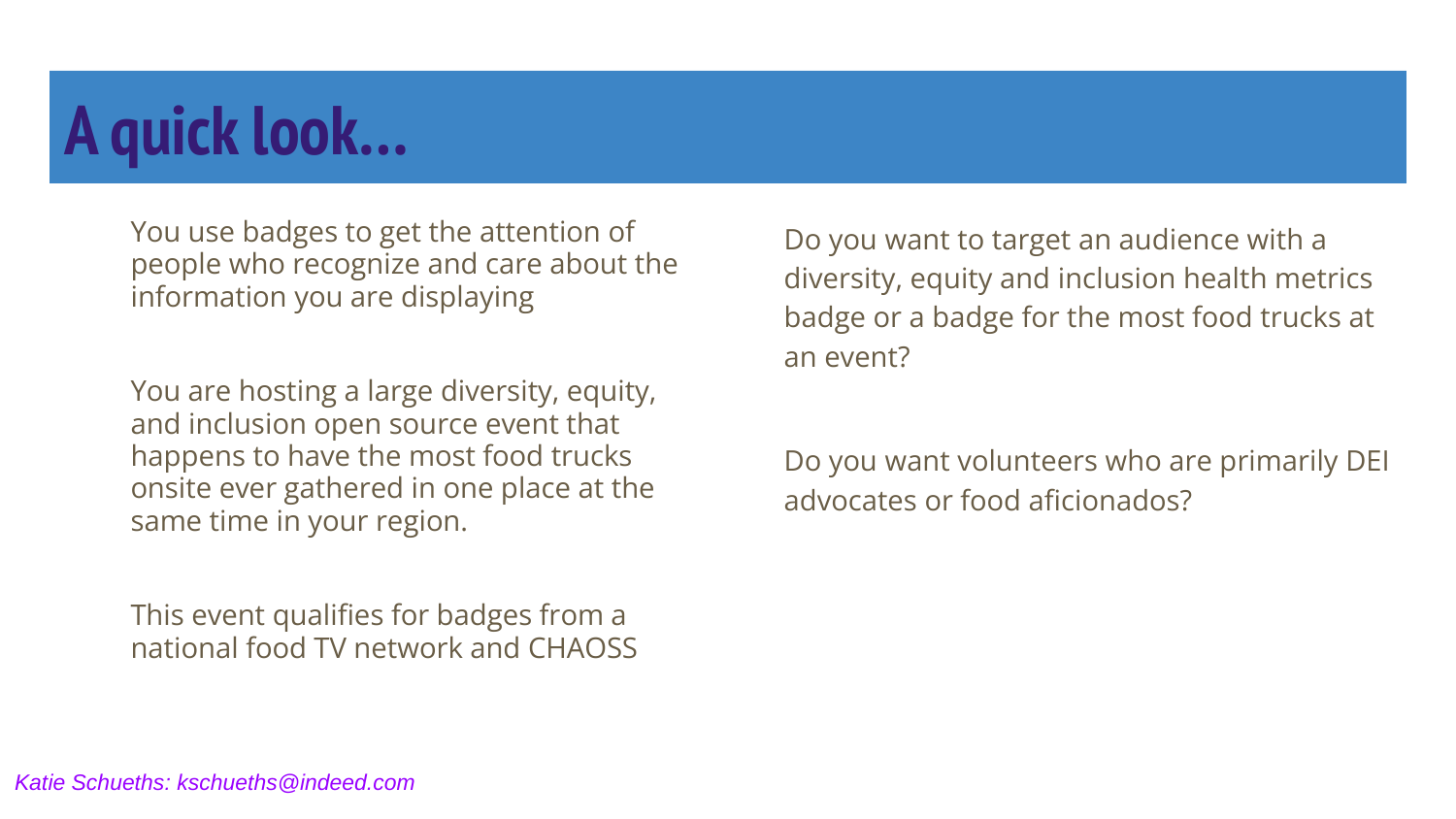

# A quick look…
You use badges to get the attention of people who recognize and care about the information you are displaying

You are hosting a large diversity, equity, and inclusion open source event that happens to have the most food trucks onsite ever gathered in one place at the same time in your region.

This event qualifies for badges from a national food TV network and CHAOSS
Do you want to target an audience with a diversity, equity and inclusion health metrics badge or a badge for the most food trucks at an event?

Do you want volunteers who are primarily DEI advocates or food aficionados?
Katie Schueths: kschueths@indeed.com